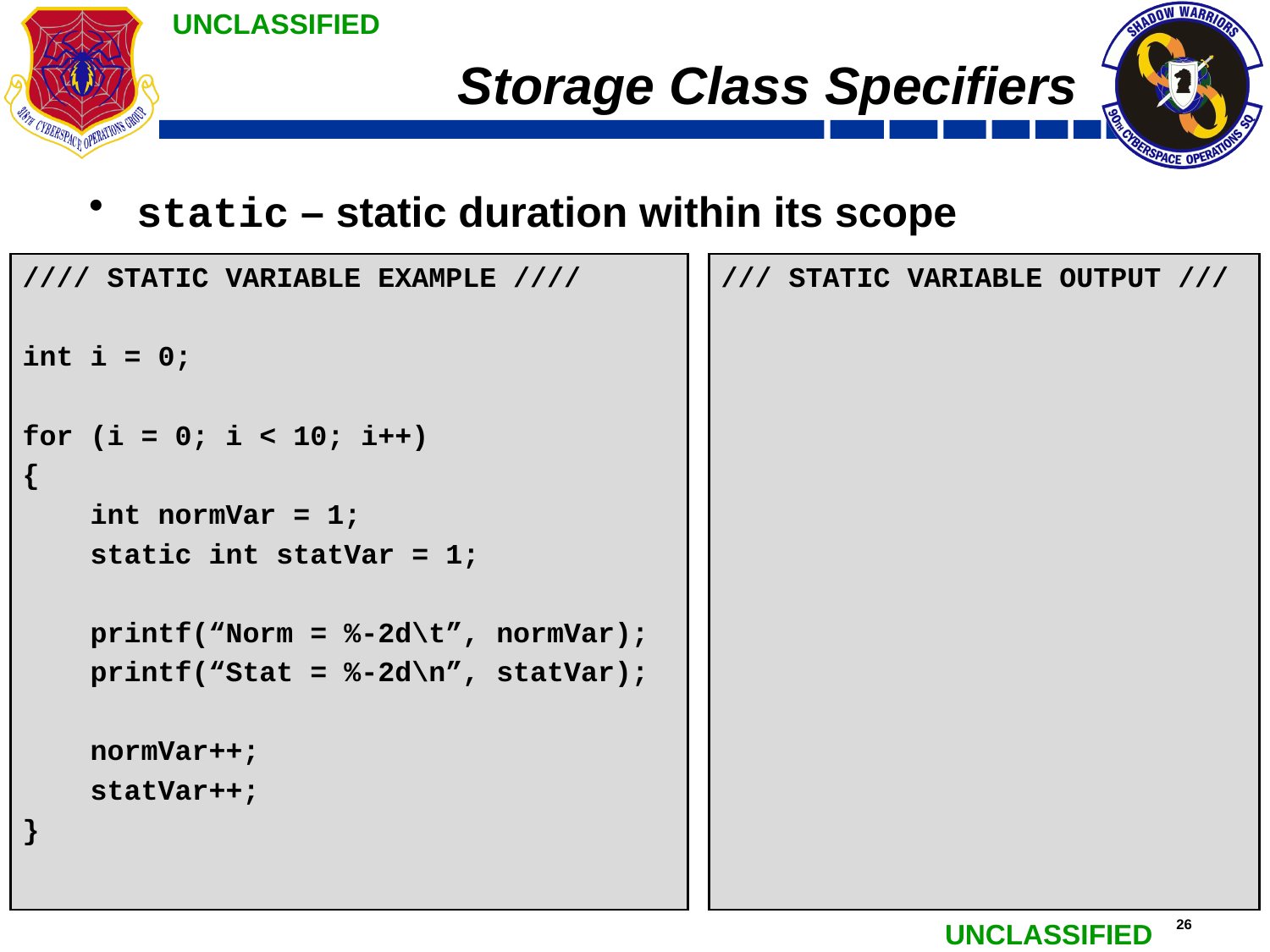

# Storage Class Specifiers
static – static duration within its scope
//// STATIC VARIABLE EXAMPLE ////

int i = 0;

for (i = 0; i < 10; i++)
{
    int normVar = 1;
    static int statVar = 1;

    printf(“Norm = %-2d\t”, normVar);
    printf(“Stat = %-2d\n”, statVar);

    normVar++;
    statVar++;
}
/// STATIC VARIABLE OUTPUT ///

Norm = 1     Stat = 1
Norm = 1     Stat = 2
Norm = 1     Stat = 3
Norm = 1     Stat = 4
Norm = 1     Stat = 5
Norm = 1     Stat = 6
Norm = 1     Stat = 7
Norm = 1     Stat = 8
Norm = 1     Stat = 9
Norm = 1     Stat = 10

/// STATIC VARIABLE OUTPUT ///